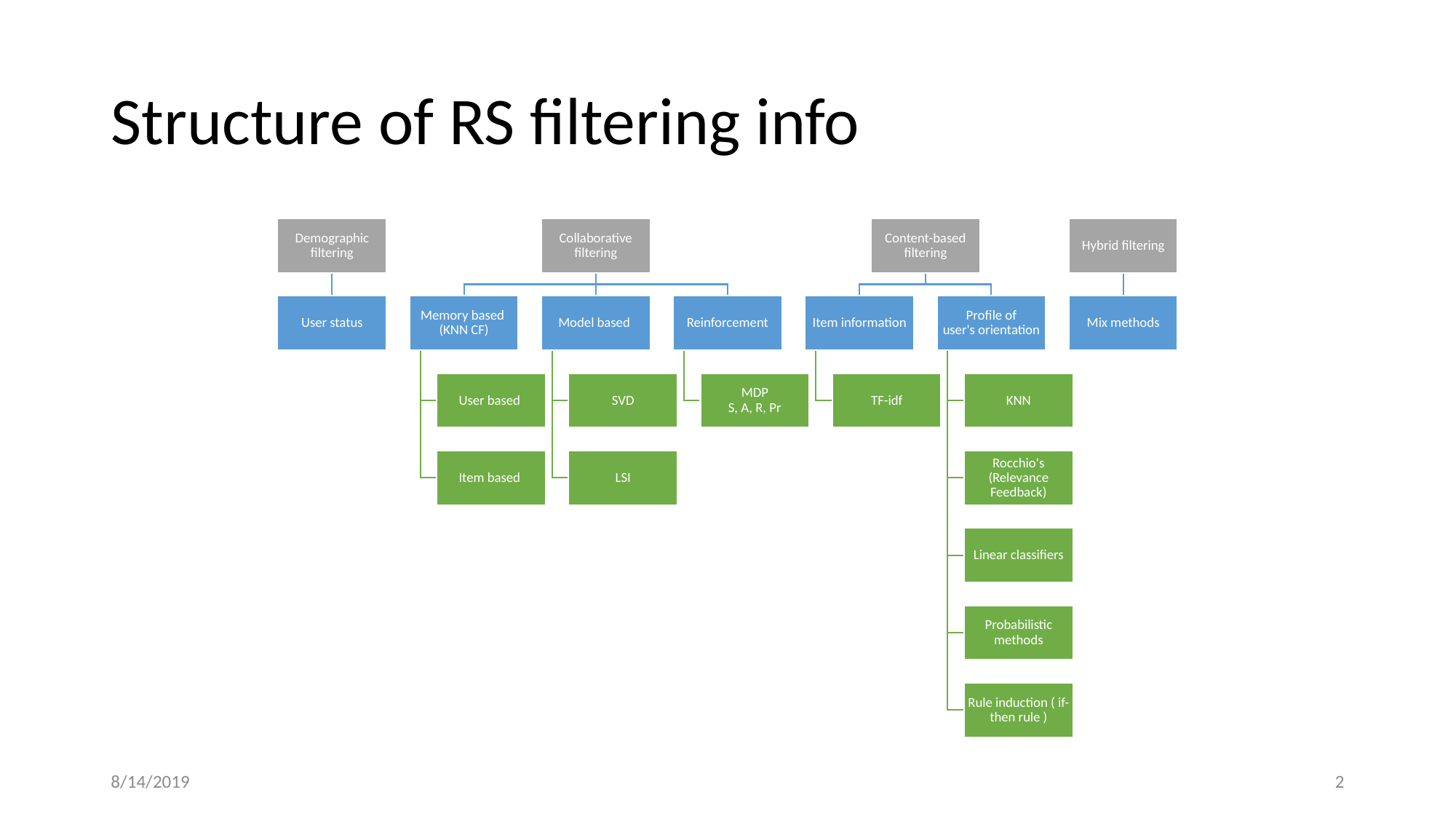

# Structure of RS filtering info
Demographic filtering
User status
Collaborative filtering
Memory based 
(KNN CF)
User based
Item based
Model based
SVD
LSI
Reinforcement
MDP
S, A, R, Pr
Content-based filtering
Item information
TF-idf
Profile of user's orientation
KNN
Rocchio's (Relevance Feedback)
Linear classifiers
Probabilistic methods
Rule induction ( if-then rule )
Hybrid filtering
Mix methods
8/14/2019
2